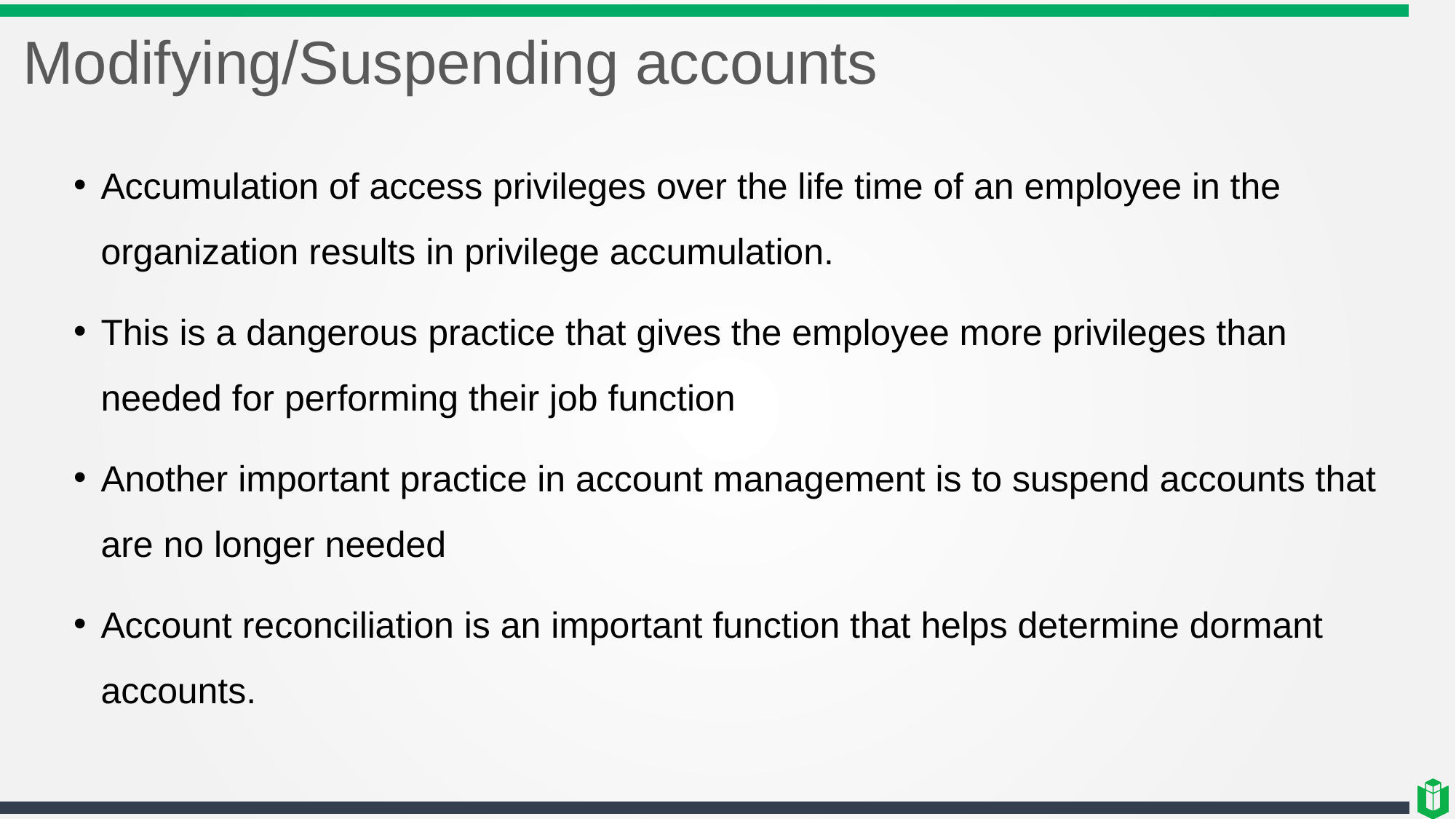

# Modifying/Suspending accounts

Accumulation of access privileges over the life time of an employee in the organization results in privilege accumulation.
This is a dangerous practice that gives the employee more privileges than needed for performing their job function
Another important practice in account management is to suspend accounts that are no longer needed
Account reconciliation is an important function that helps determine dormant accounts.